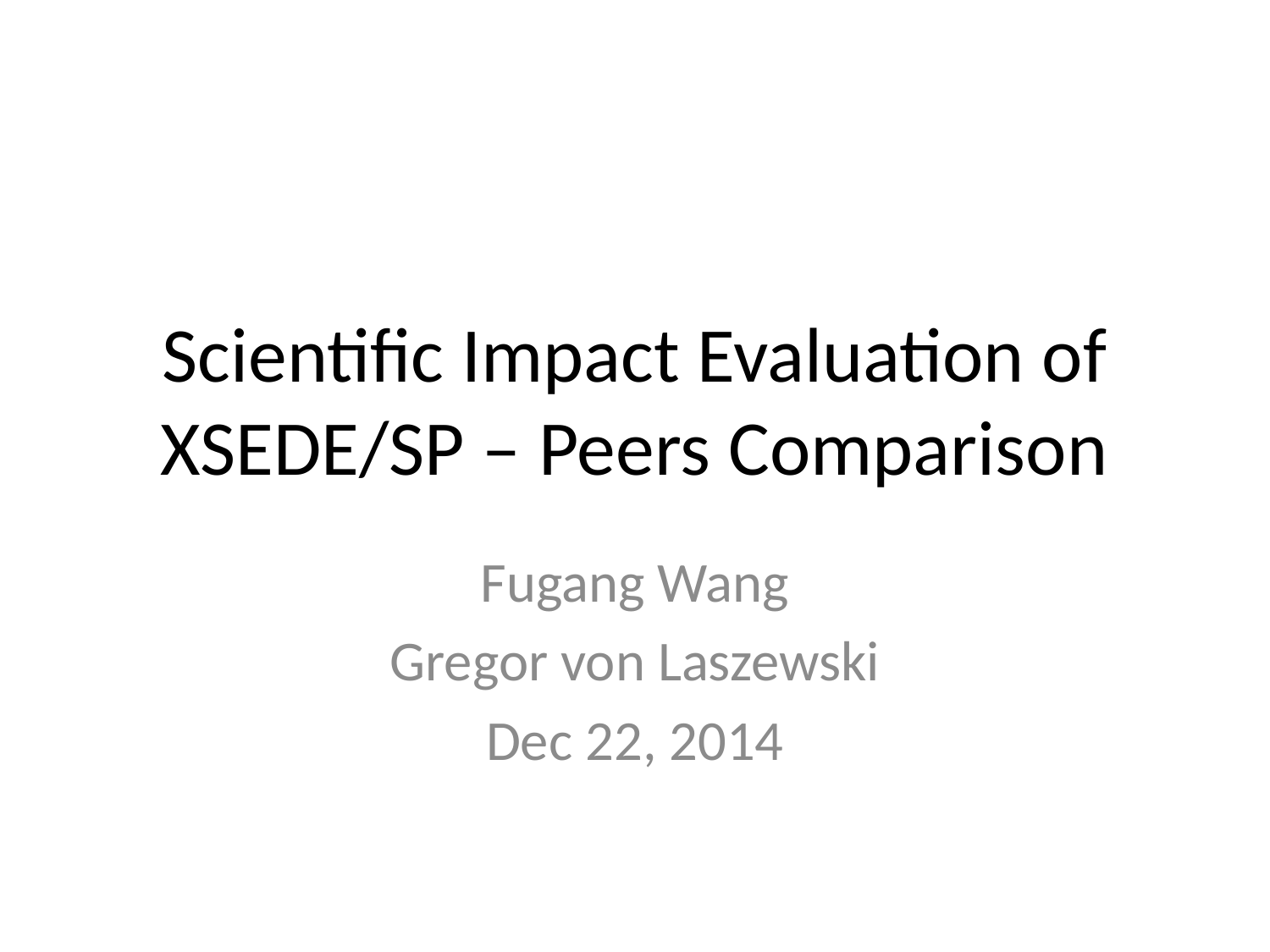

# Scientific Impact Evaluation of XSEDE/SP – Peers Comparison
Fugang Wang
Gregor von Laszewski
Dec 22, 2014